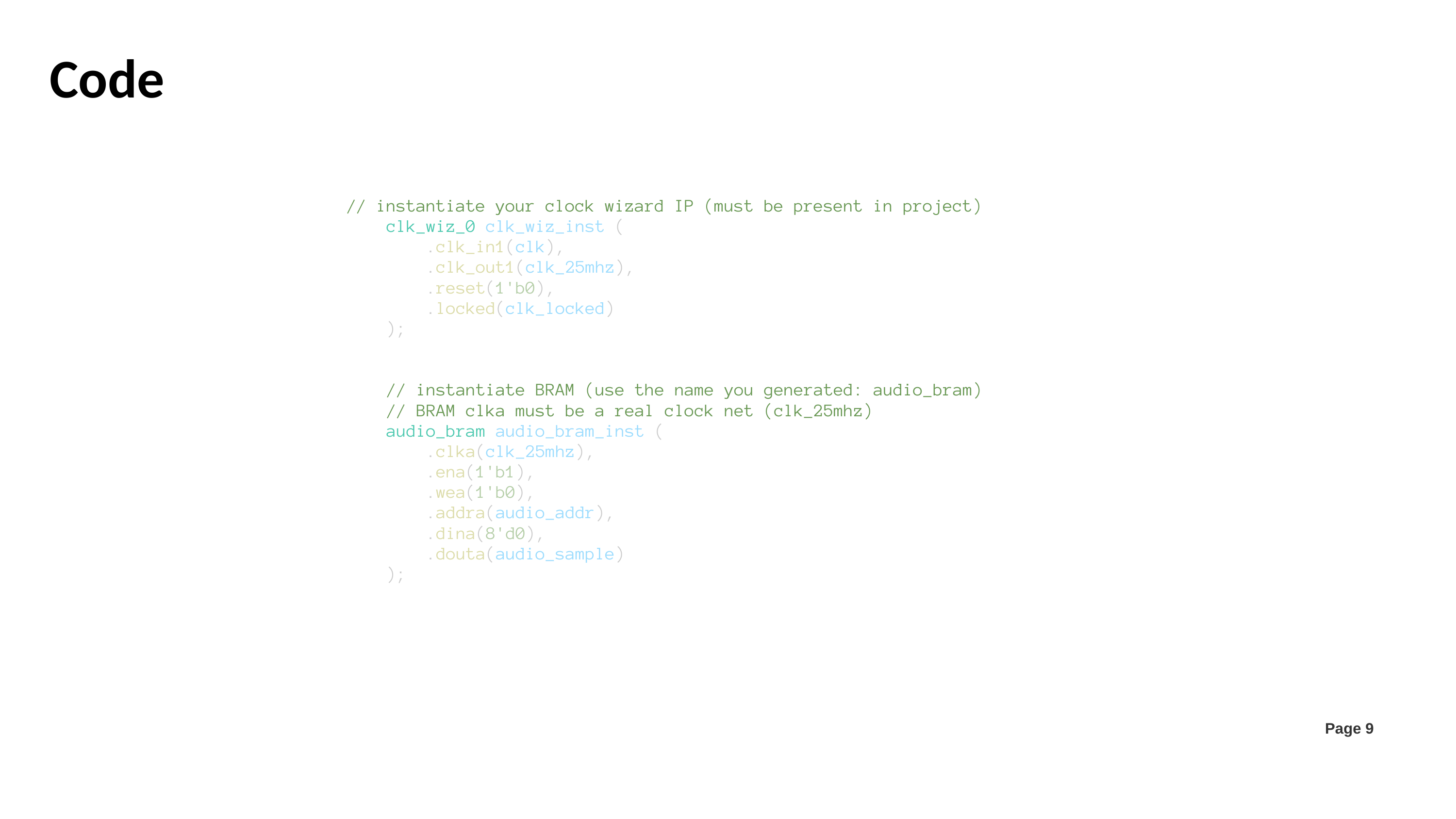

Code
// instantiate your clock wizard IP (must be present in project)
    clk_wiz_0 clk_wiz_inst (
        .clk_in1(clk),
        .clk_out1(clk_25mhz),
        .reset(1'b0),
        .locked(clk_locked)
    );

    // instantiate BRAM (use the name you generated: audio_bram)
    // BRAM clka must be a real clock net (clk_25mhz)
    audio_bram audio_bram_inst (
        .clka(clk_25mhz),
        .ena(1'b1),
        .wea(1'b0),
        .addra(audio_addr),
        .dina(8'd0),
        .douta(audio_sample)
    );

Page 9